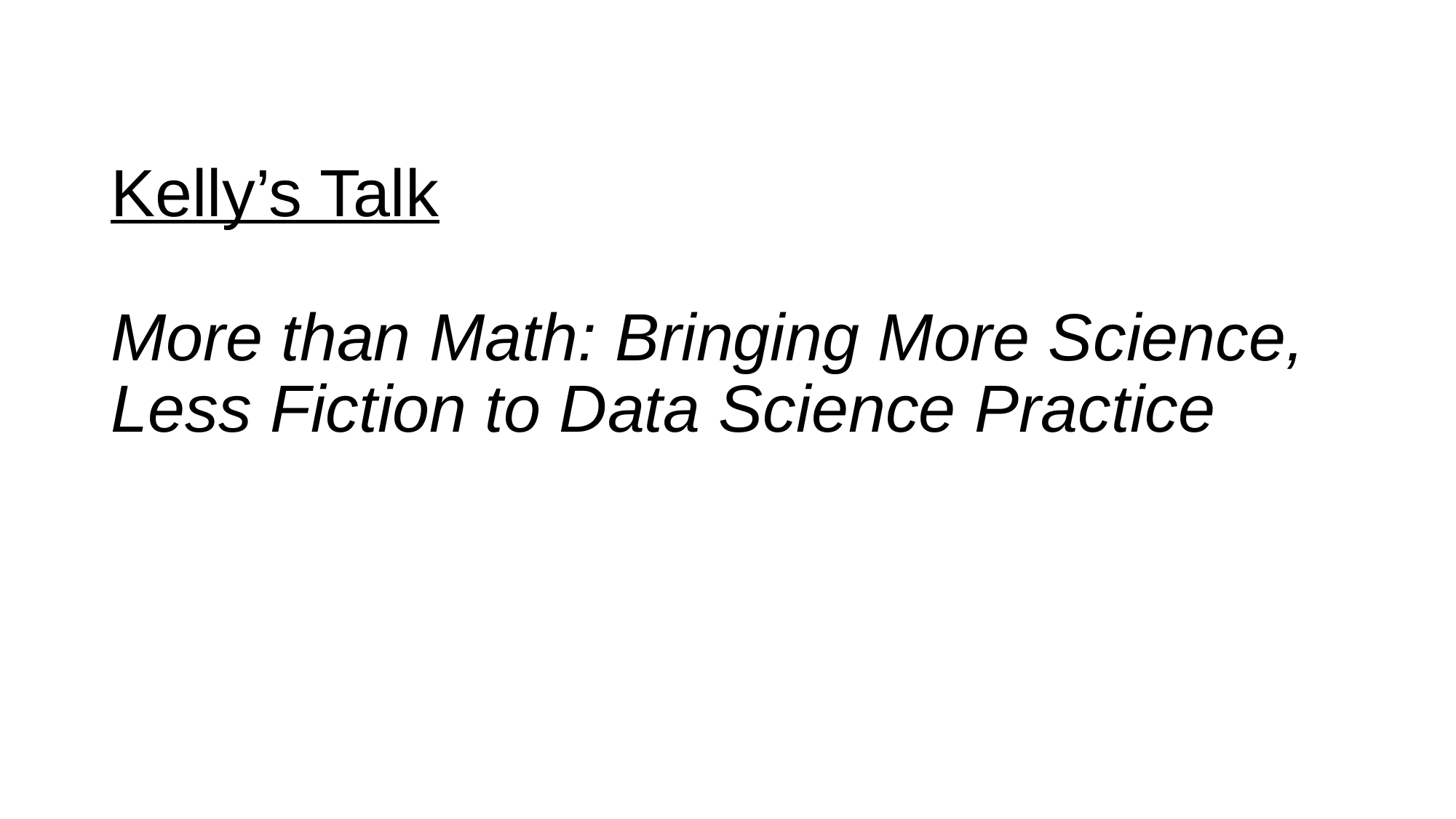

# Kelly’s Talk More than Math: Bringing More Science, Less Fiction to Data Science Practice